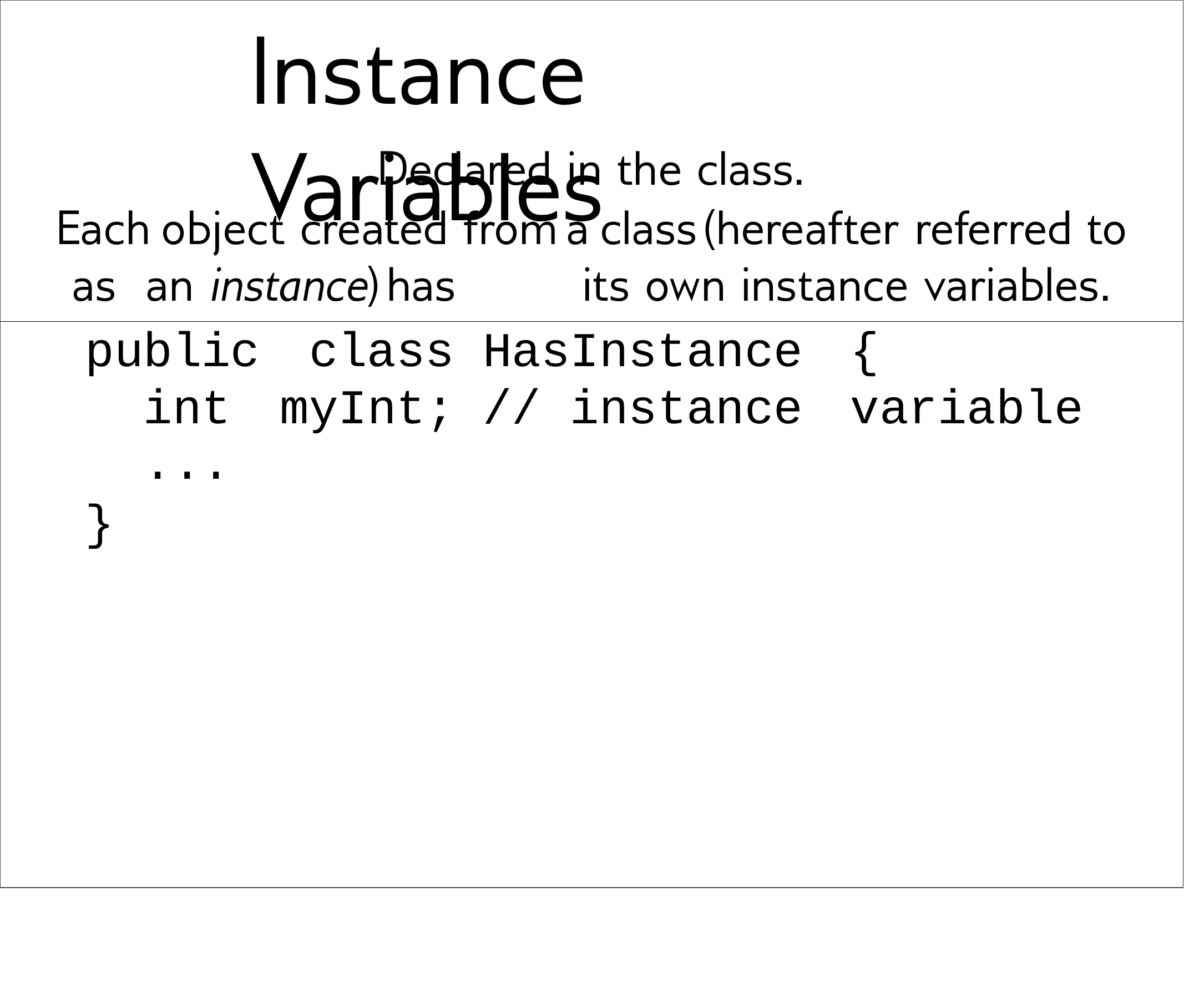

# Instance Variables
Declared in the class.
Each	object created from	a	class	(hereafter referred to as  an instance)	has	its own instance variables.

| public int | class myInt; | HasInstance // instance | { variable |
| --- | --- | --- | --- |
| ... |  |  |  |
}